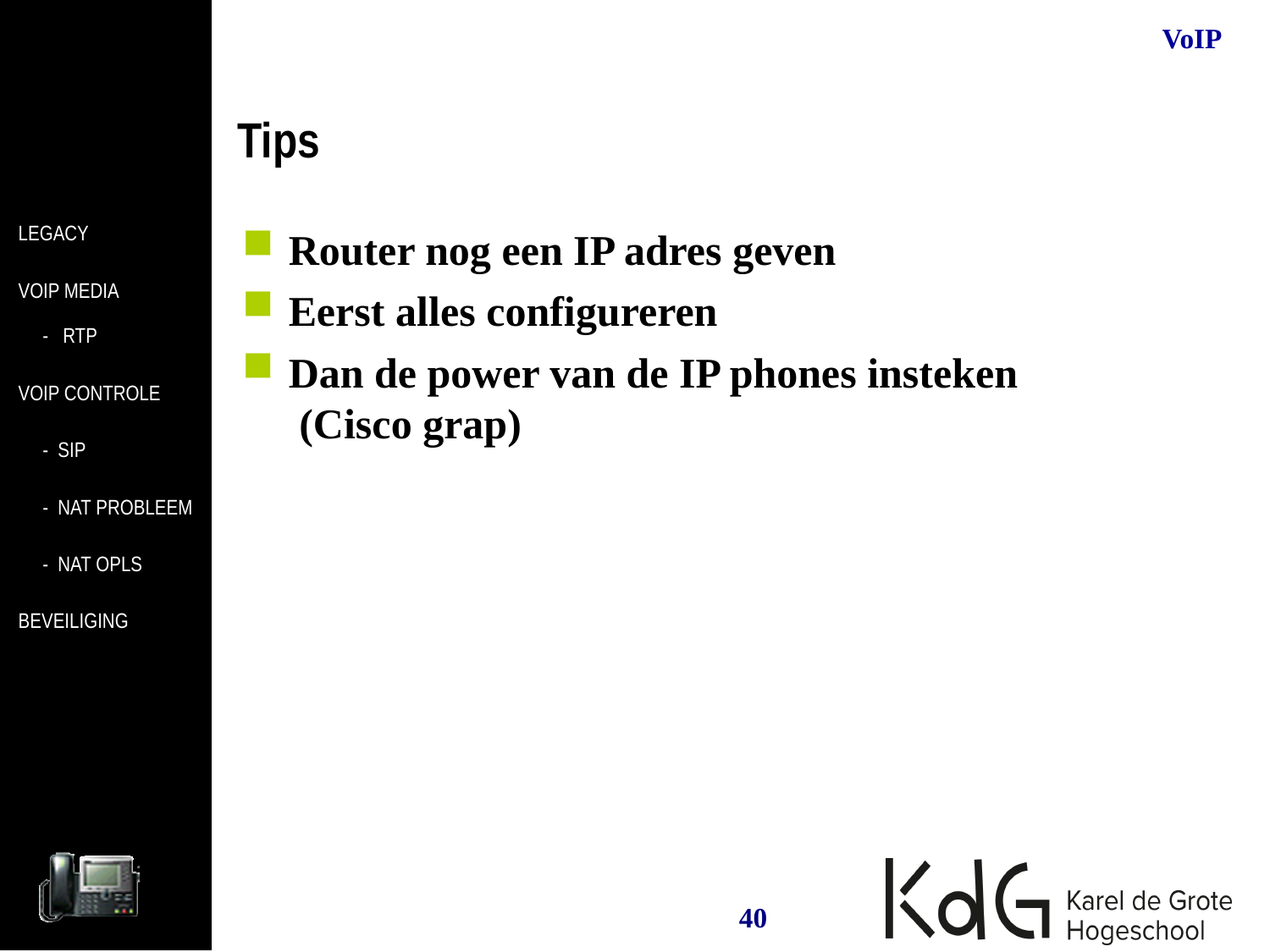

Tips
Router nog een IP adres geven
Eerst alles configureren
Dan de power van de IP phones insteken
 (Cisco grap)